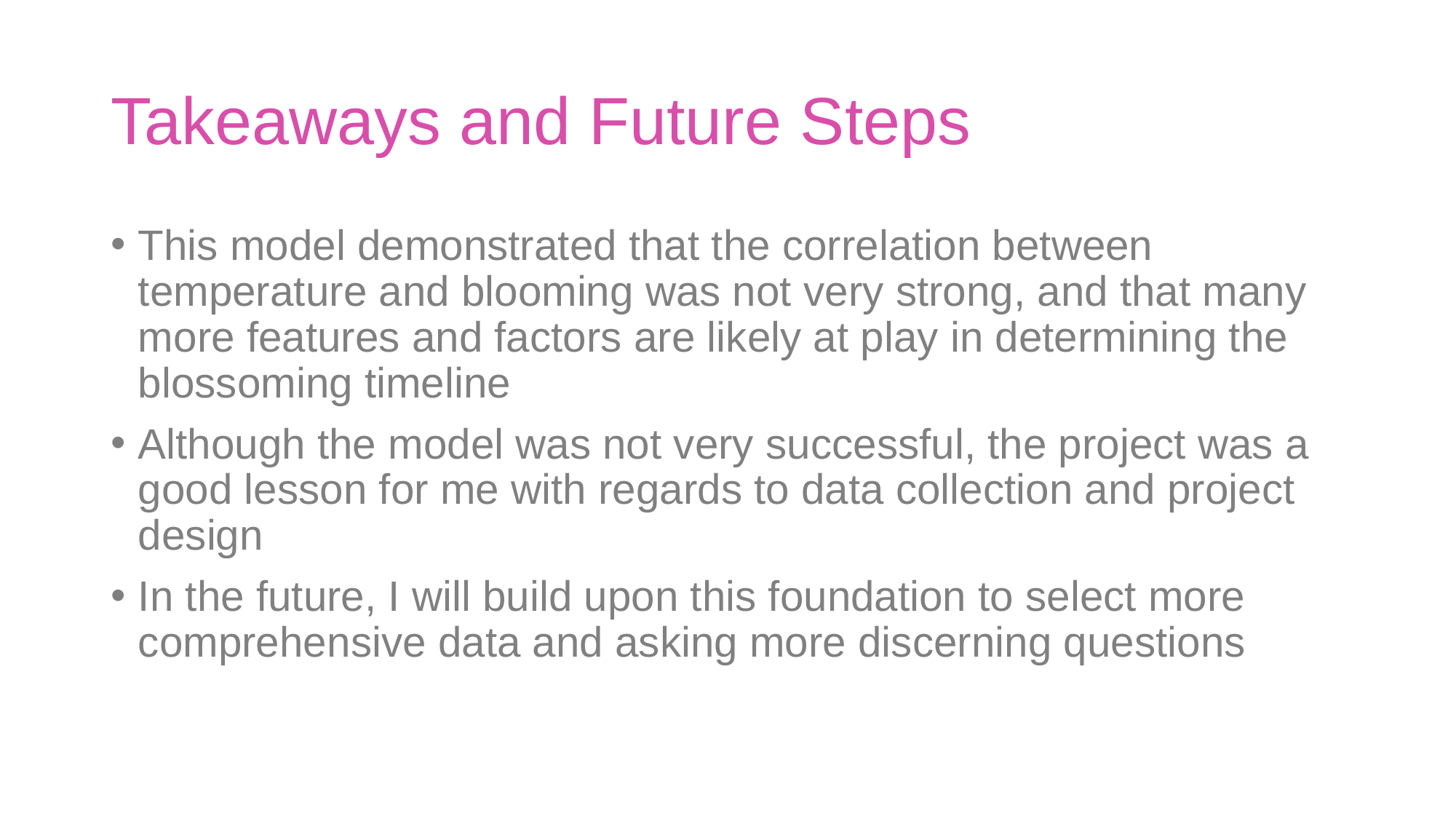

# Takeaways and Future Steps
This model demonstrated that the correlation between temperature and blooming was not very strong, and that many more features and factors are likely at play in determining the blossoming timeline
Although the model was not very successful, the project was a good lesson for me with regards to data collection and project design
In the future, I will build upon this foundation to select more comprehensive data and asking more discerning questions